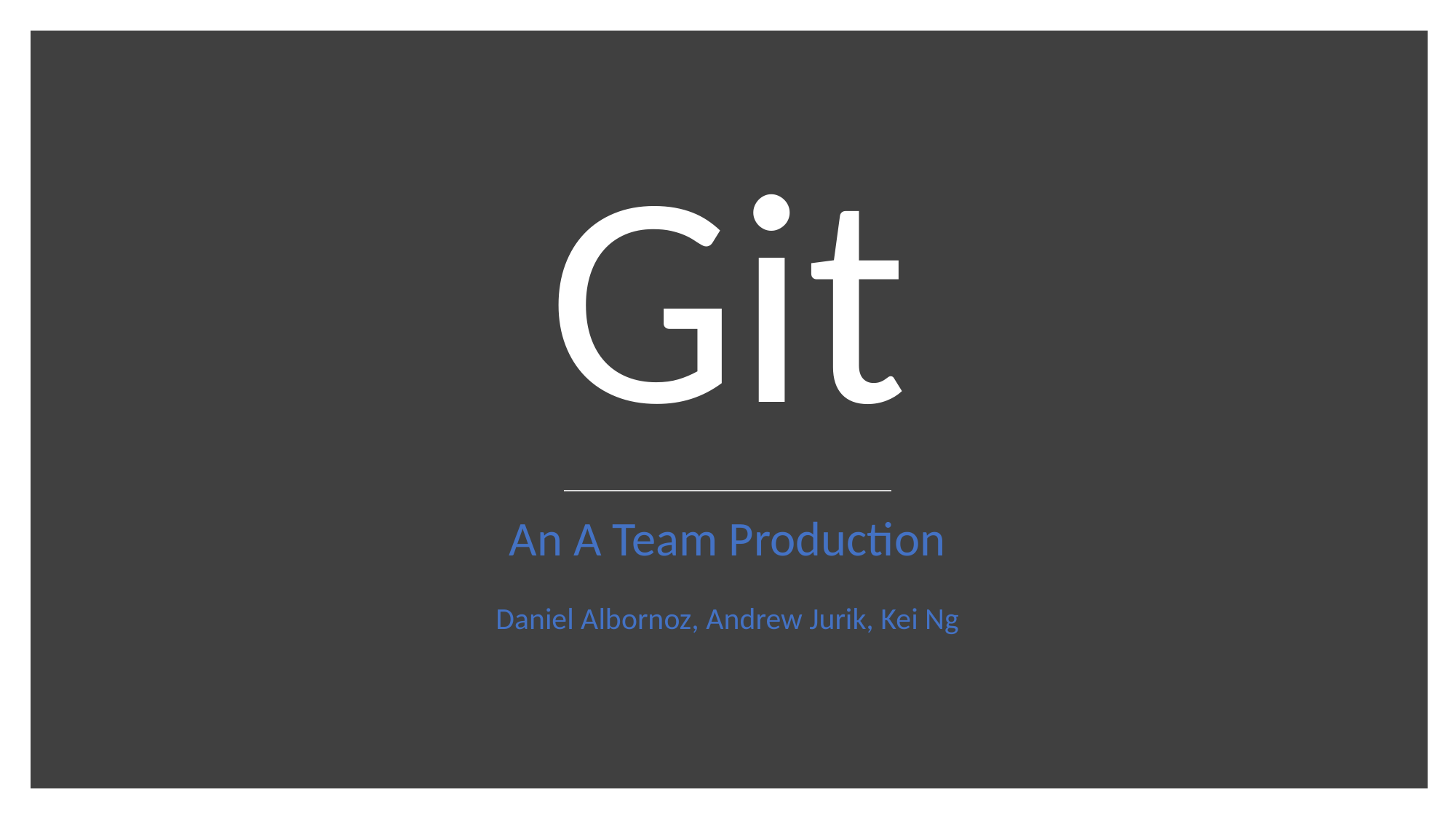

# Git
An A Team Production

Daniel Albornoz, Andrew Jurik, Kei Ng